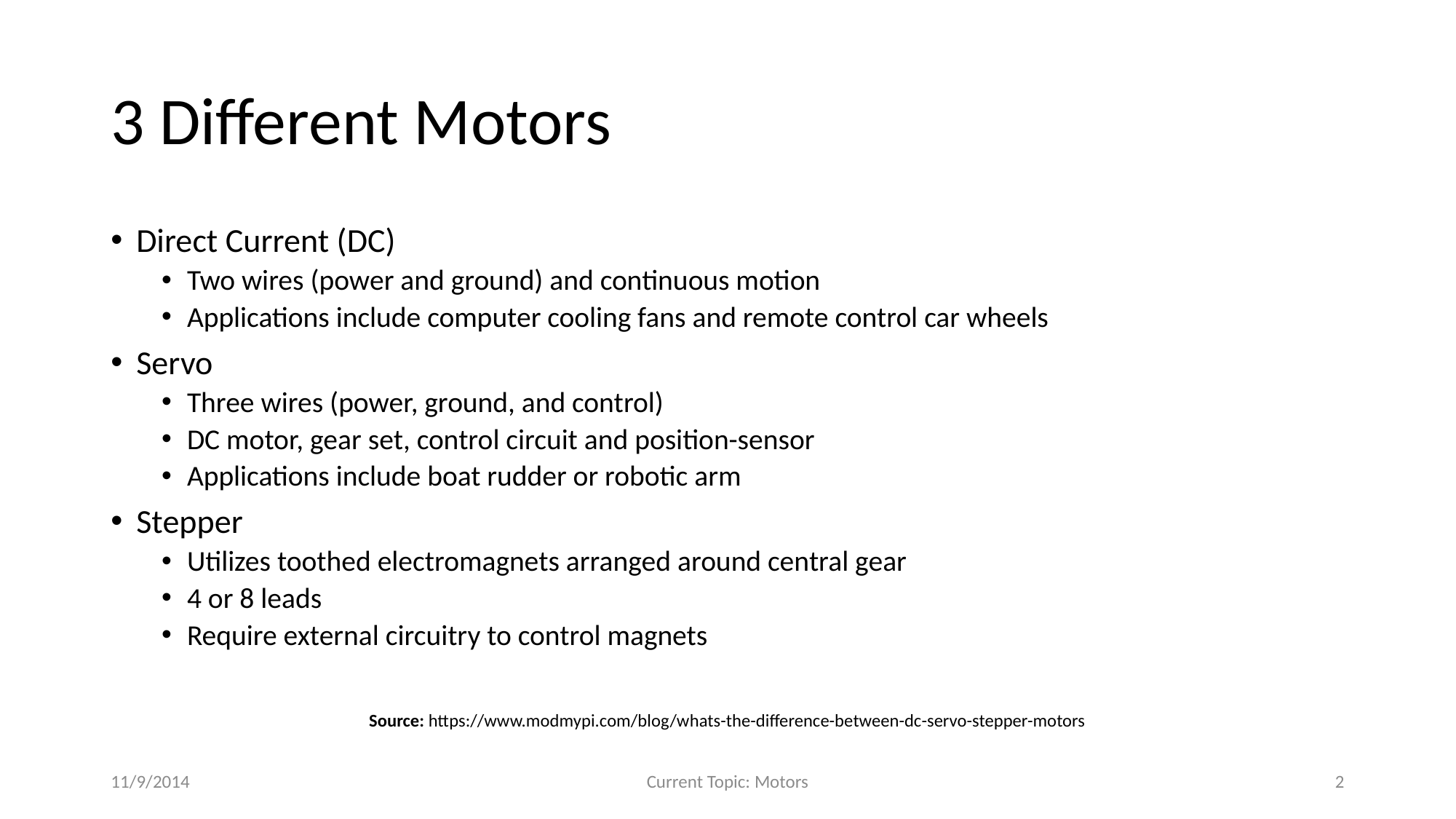

# 3 Different Motors
Direct Current (DC)
Two wires (power and ground) and continuous motion
Applications include computer cooling fans and remote control car wheels
Servo
Three wires (power, ground, and control)
DC motor, gear set, control circuit and position-sensor
Applications include boat rudder or robotic arm
Stepper
Utilizes toothed electromagnets arranged around central gear
4 or 8 leads
Require external circuitry to control magnets

Source: https://www.modmypi.com/blog/whats-the-difference-between-dc-servo-stepper-motors
11/9/2014
Current Topic: Motors
2